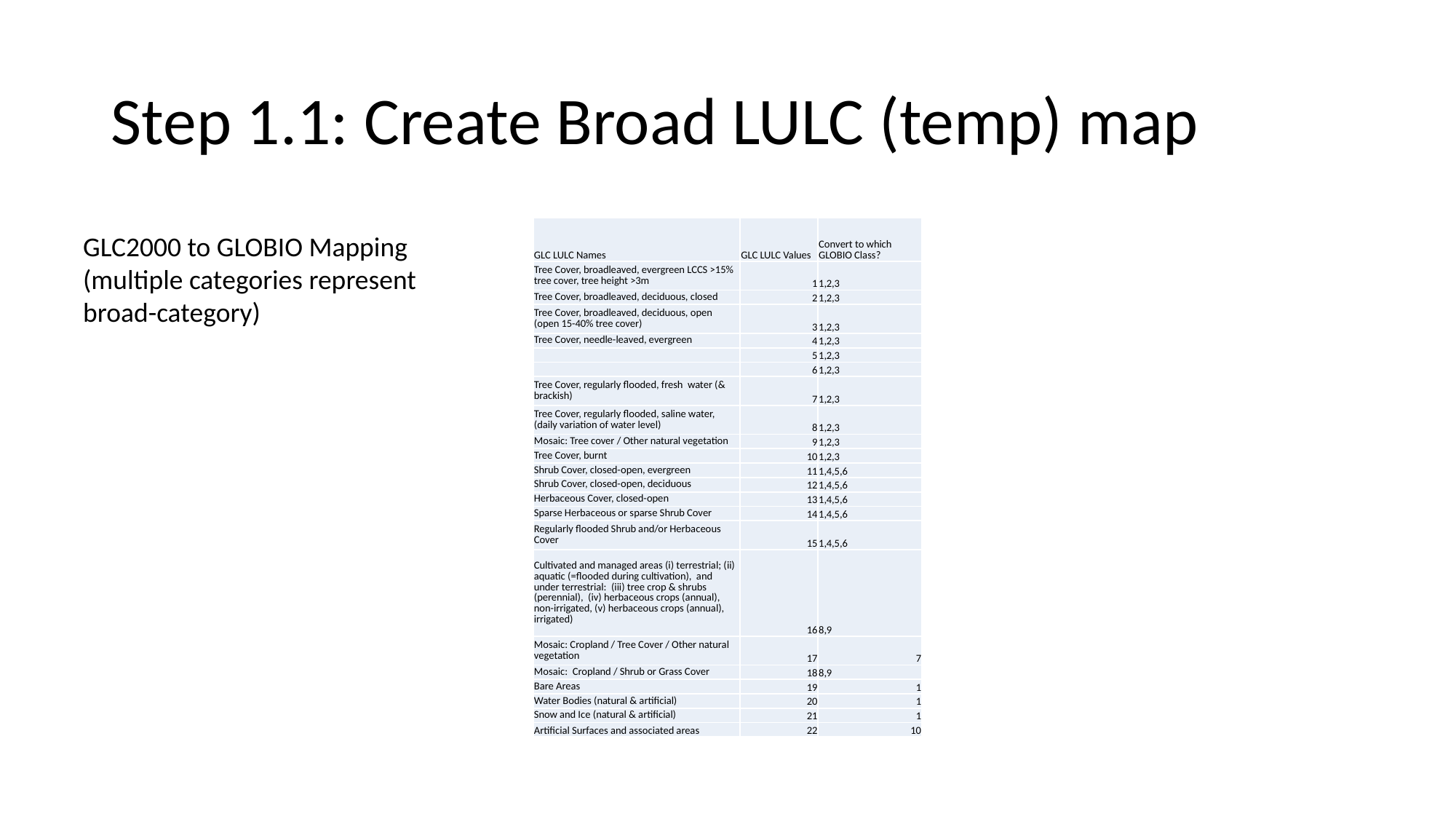

# Step 1.1: Create Broad LULC (temp) map
| GLC LULC Names | GLC LULC Values | Convert to which GLOBIO Class? |
| --- | --- | --- |
| Tree Cover, broadleaved, evergreen LCCS >15% tree cover, tree height >3m | 1 | 1,2,3 |
| Tree Cover, broadleaved, deciduous, closed | 2 | 1,2,3 |
| Tree Cover, broadleaved, deciduous, open (open 15-40% tree cover) | 3 | 1,2,3 |
| Tree Cover, needle-leaved, evergreen | 4 | 1,2,3 |
|  | 5 | 1,2,3 |
|  | 6 | 1,2,3 |
| Tree Cover, regularly flooded, fresh water (& brackish) | 7 | 1,2,3 |
| Tree Cover, regularly flooded, saline water, (daily variation of water level) | 8 | 1,2,3 |
| Mosaic: Tree cover / Other natural vegetation | 9 | 1,2,3 |
| Tree Cover, burnt | 10 | 1,2,3 |
| Shrub Cover, closed-open, evergreen | 11 | 1,4,5,6 |
| Shrub Cover, closed-open, deciduous | 12 | 1,4,5,6 |
| Herbaceous Cover, closed-open | 13 | 1,4,5,6 |
| Sparse Herbaceous or sparse Shrub Cover | 14 | 1,4,5,6 |
| Regularly flooded Shrub and/or Herbaceous Cover | 15 | 1,4,5,6 |
| Cultivated and managed areas (i) terrestrial; (ii) aquatic (=flooded during cultivation), and under terrestrial: (iii) tree crop & shrubs (perennial), (iv) herbaceous crops (annual), non-irrigated, (v) herbaceous crops (annual), irrigated) | 16 | 8,9 |
| Mosaic: Cropland / Tree Cover / Other natural vegetation | 17 | 7 |
| Mosaic: Cropland / Shrub or Grass Cover | 18 | 8,9 |
| Bare Areas | 19 | 1 |
| Water Bodies (natural & artificial) | 20 | 1 |
| Snow and Ice (natural & artificial) | 21 | 1 |
| Artificial Surfaces and associated areas | 22 | 10 |
GLC2000 to GLOBIO Mapping (multiple categories represent broad-category)